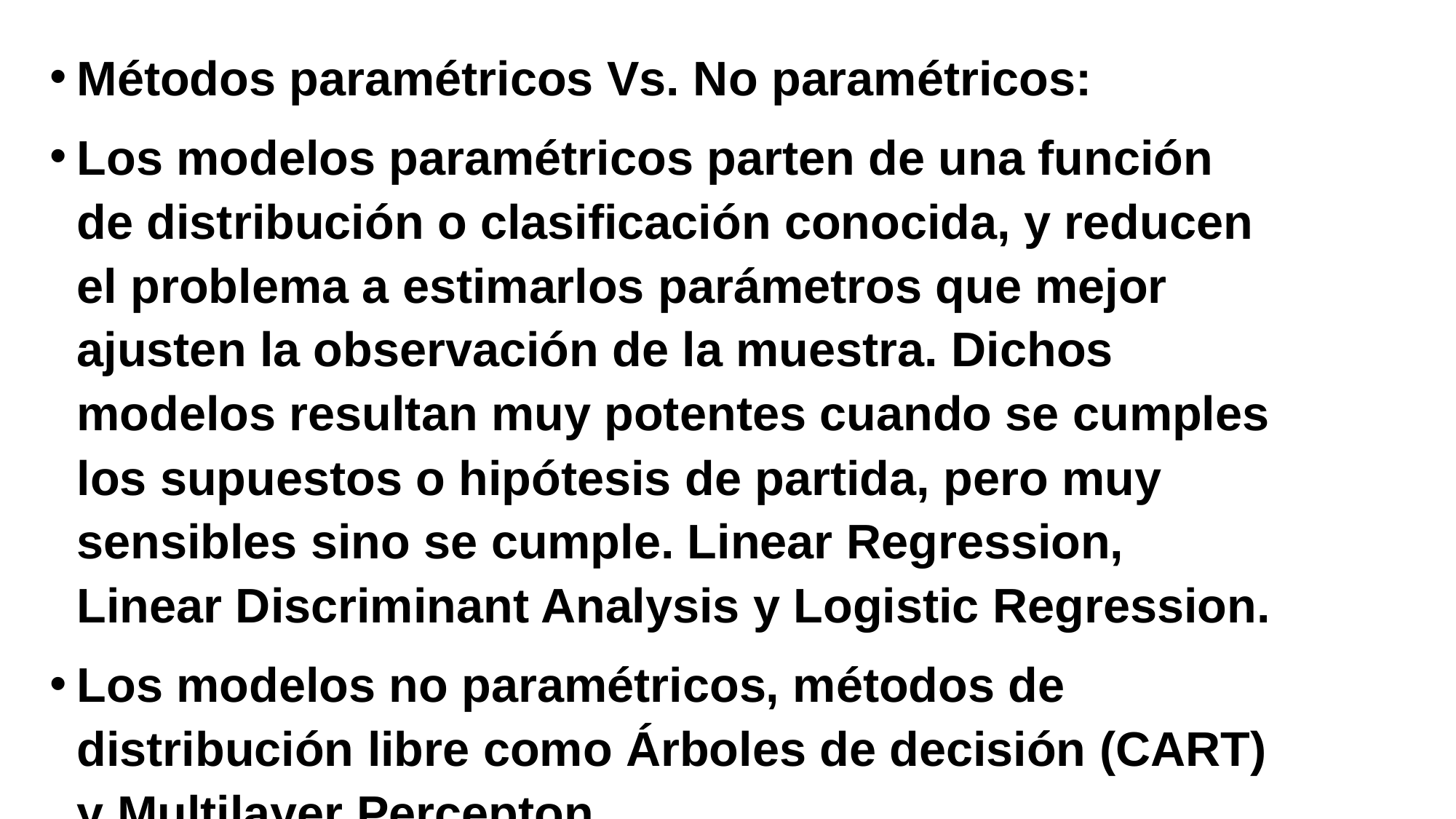

Métodos paramétricos Vs. No paramétricos:
Los modelos paramétricos parten de una función de distribución o clasificación conocida, y reducen el problema a estimarlos parámetros que mejor ajusten la observación de la muestra. Dichos modelos resultan muy potentes cuando se cumples los supuestos o hipótesis de partida, pero muy sensibles sino se cumple. Linear Regression, Linear Discriminant Analysis y Logistic Regression.
Los modelos no paramétricos, métodos de distribución libre como Árboles de decisión (CART) y Multilayer Percepton.